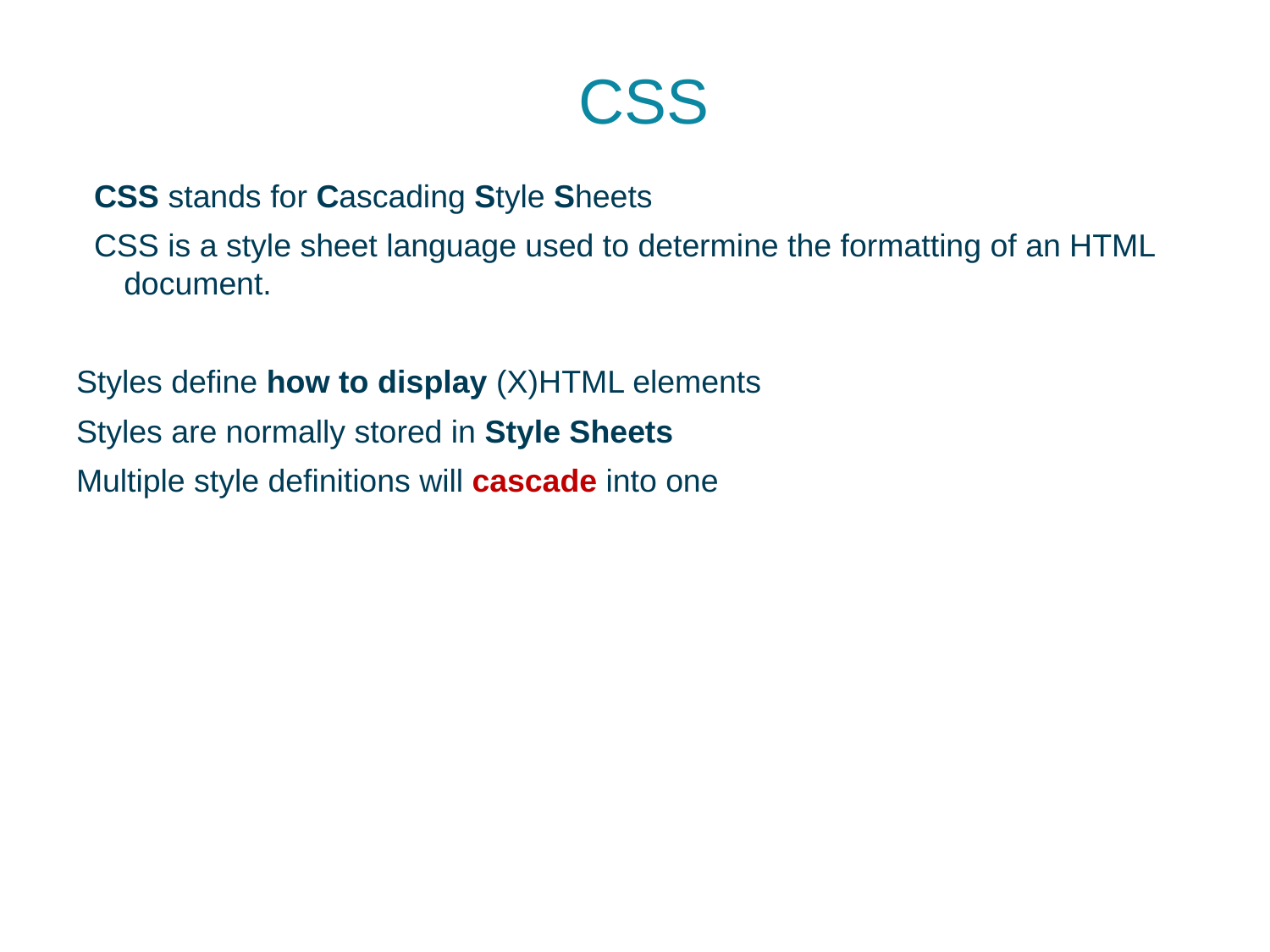

# CSS
  CSS stands for Cascading Style Sheets
  CSS is a style sheet language used to determine the formatting of an HTML document.

Styles define how to display (X)HTML elements
Styles are normally stored in Style Sheets
Multiple style definitions will cascade into one